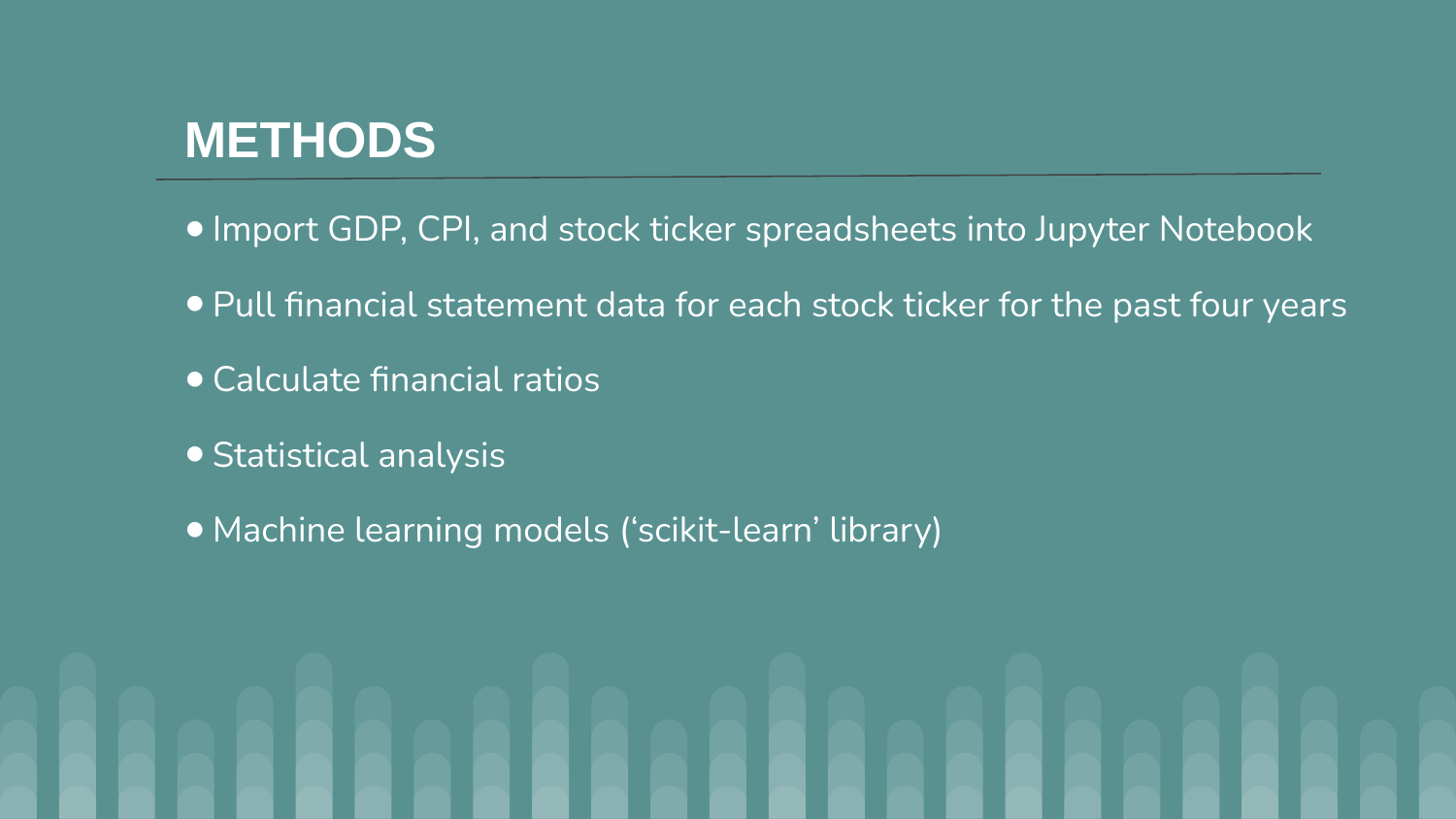

# METHODS
Import GDP, CPI, and stock ticker spreadsheets into Jupyter Notebook
Pull financial statement data for each stock ticker for the past four years
Calculate financial ratios
Statistical analysis
Machine learning models (‘scikit-learn’ library)